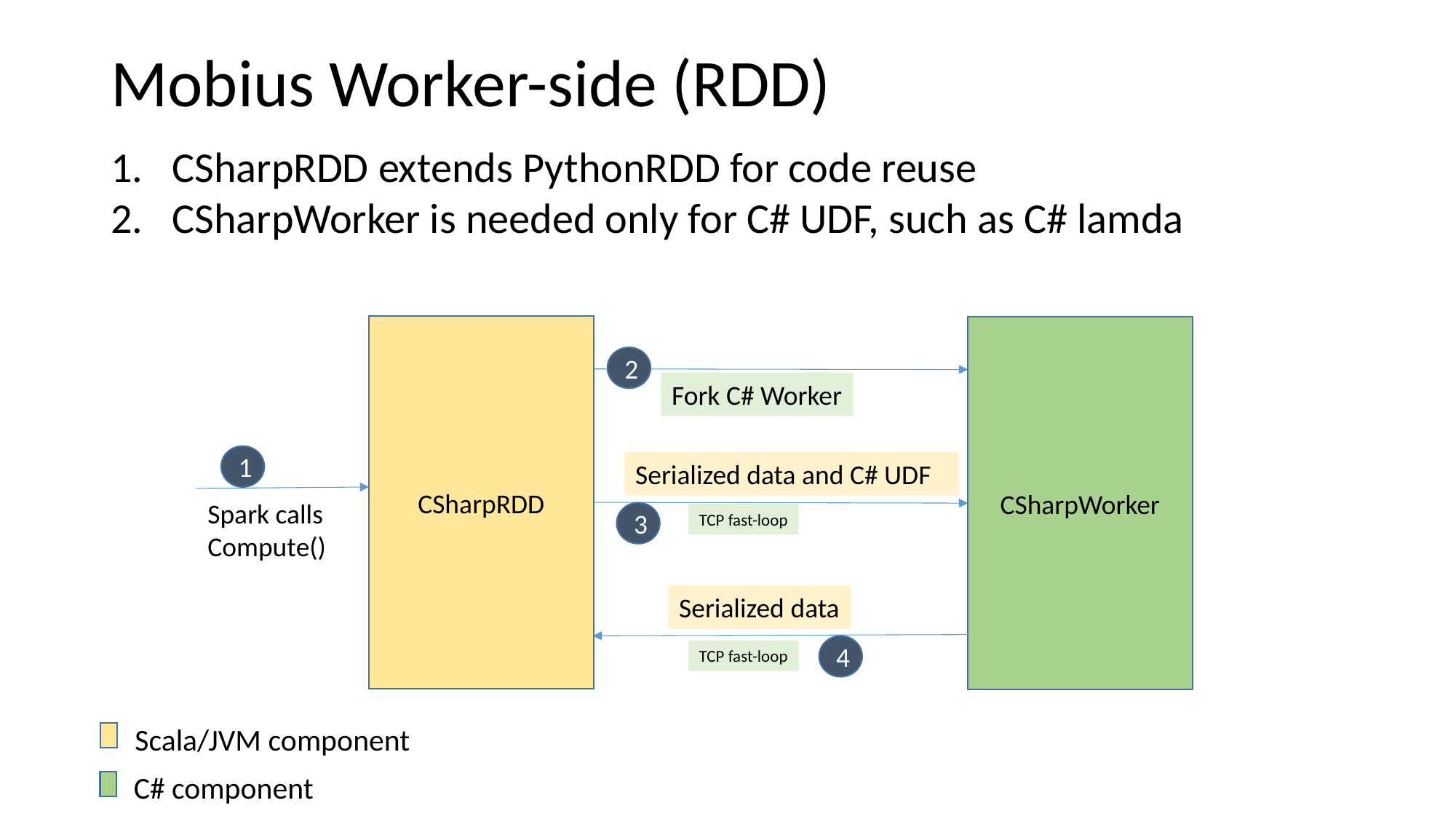

Mobius Worker-side (RDD)
CSharpRDD extends PythonRDD for code reuse
CSharpWorker is needed only for C# UDF, such as C# lamda
CSharpRDD
Spark calls
Compute()
CSharpWorker
Fork C# Worker
2
1
Serialized data and C# UDF
3
TCP fast-loop
Serialized data
4
TCP fast-loop
Scala/JVM component

C# component